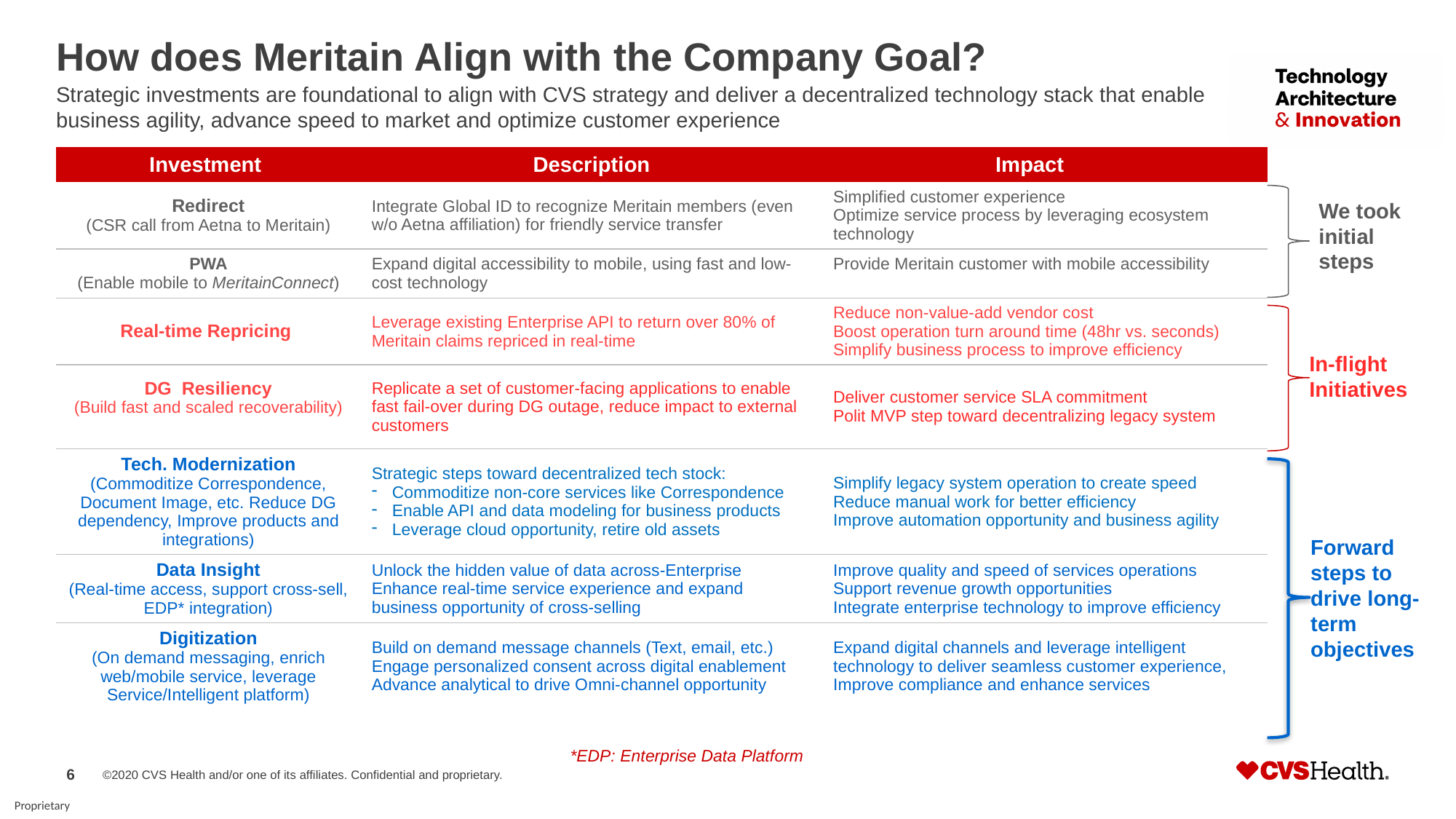

# How does Meritain Align with the Company Goal?
Strategic investments are foundational to align with CVS strategy and deliver a decentralized technology stack that enable business agility, advance speed to market and optimize customer experience
| Investment | Description | Impact |
| --- | --- | --- |
| Redirect (CSR call from Aetna to Meritain) | Integrate Global ID to recognize Meritain members (even w/o Aetna affiliation) for friendly service transfer | Simplified customer experience Optimize service process by leveraging ecosystem technology |
| PWA (Enable mobile to MeritainConnect) | Expand digital accessibility to mobile, using fast and low-cost technology | Provide Meritain customer with mobile accessibility |
| Real-time Repricing | Leverage existing Enterprise API to return over 80% of Meritain claims repriced in real-time | Reduce non-value-add vendor cost Boost operation turn around time (48hr vs. seconds) Simplify business process to improve efficiency |
| DG Resiliency (Build fast and scaled recoverability) | Replicate a set of customer-facing applications to enable fast fail-over during DG outage, reduce impact to external customers | Deliver customer service SLA commitment Polit MVP step toward decentralizing legacy system |
| Tech. Modernization (Commoditize Correspondence, Document Image, etc. Reduce DG dependency, Improve products and integrations) | Strategic steps toward decentralized tech stock: Commoditize non-core services like Correspondence Enable API and data modeling for business products Leverage cloud opportunity, retire old assets | Simplify legacy system operation to create speed Reduce manual work for better efficiency Improve automation opportunity and business agility |
| Data Insight (Real-time access, support cross-sell, EDP\* integration) | Unlock the hidden value of data across-Enterprise Enhance real-time service experience and expand business opportunity of cross-selling | Improve quality and speed of services operations Support revenue growth opportunities Integrate enterprise technology to improve efficiency |
| Digitization (On demand messaging, enrich web/mobile service, leverage Service/Intelligent platform) | Build on demand message channels (Text, email, etc.) Engage personalized consent across digital enablement Advance analytical to drive Omni-channel opportunity | Expand digital channels and leverage intelligent technology to deliver seamless customer experience, Improve compliance and enhance services |

We took initial steps

In-flight Initiatives

Forward steps to drive long-term objectives
*EDP: Enterprise Data Platform